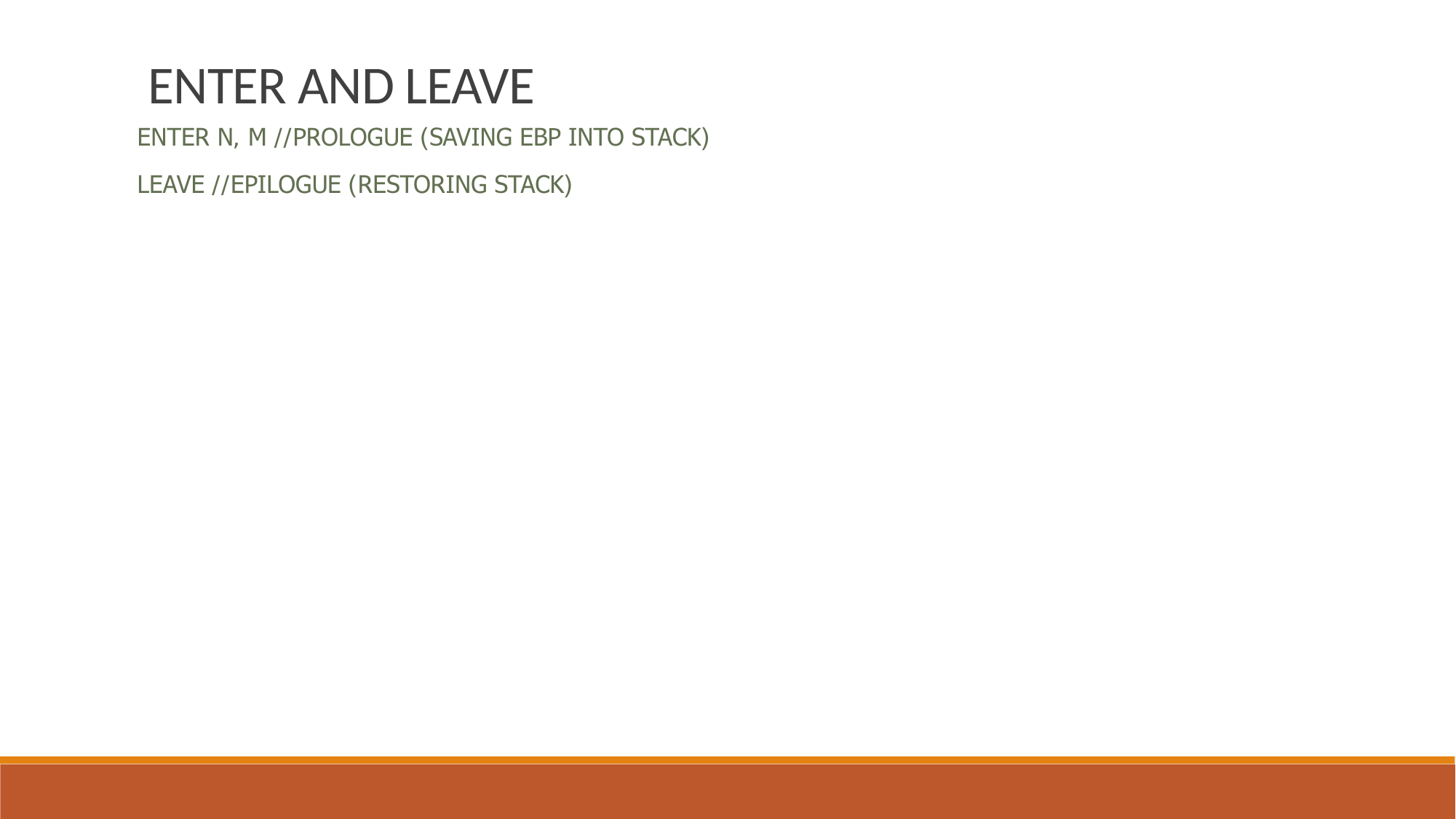

ENTER AND LEAVE
ENTER N, M //PROLOGUE (SAVING EBP INTO STACK)
LEAVE //EPILOGUE (RESTORING STACK)